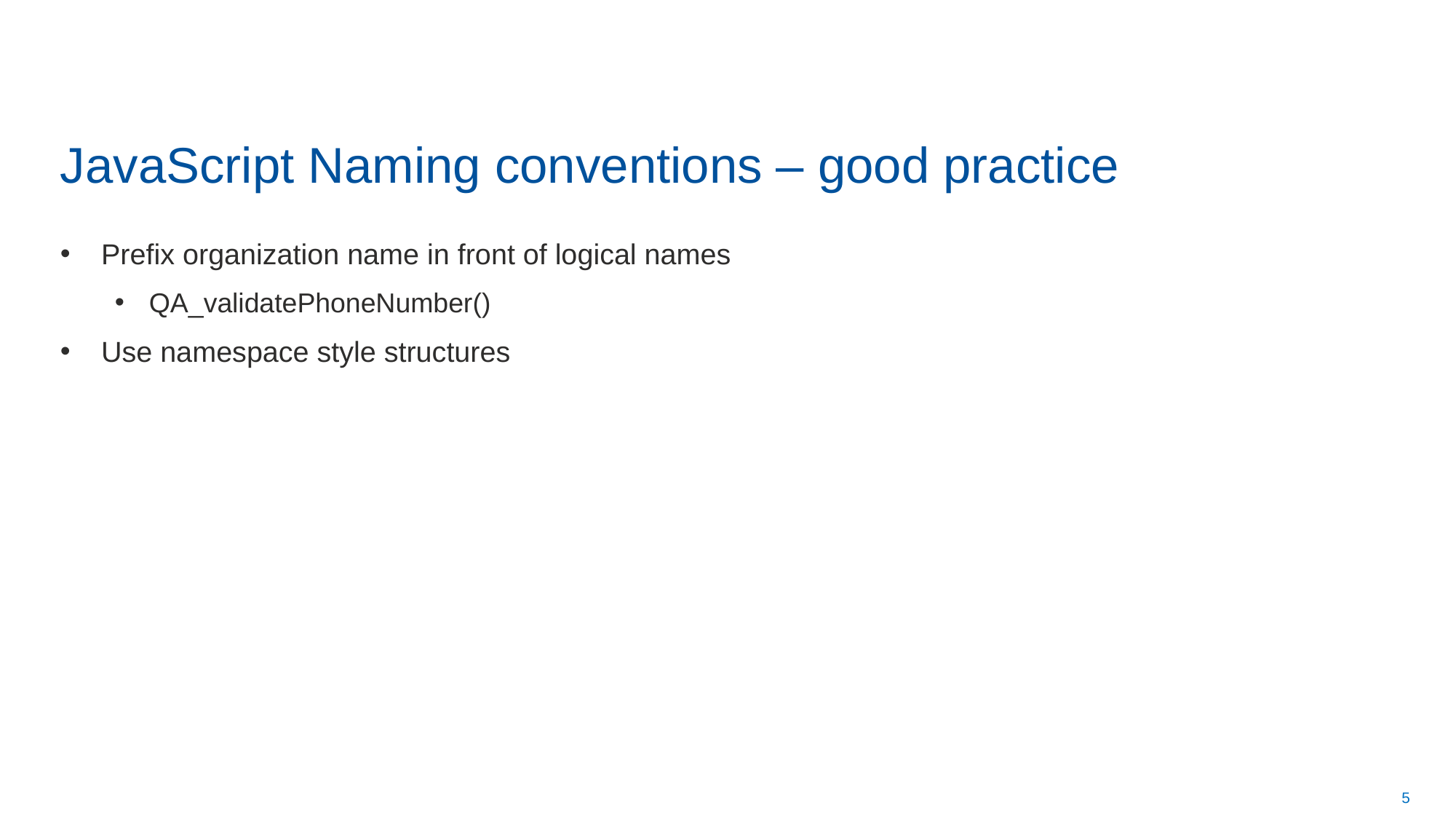

# JavaScript Naming conventions – good practice
Prefix organization name in front of logical names
QA_validatePhoneNumber()
Use namespace style structures